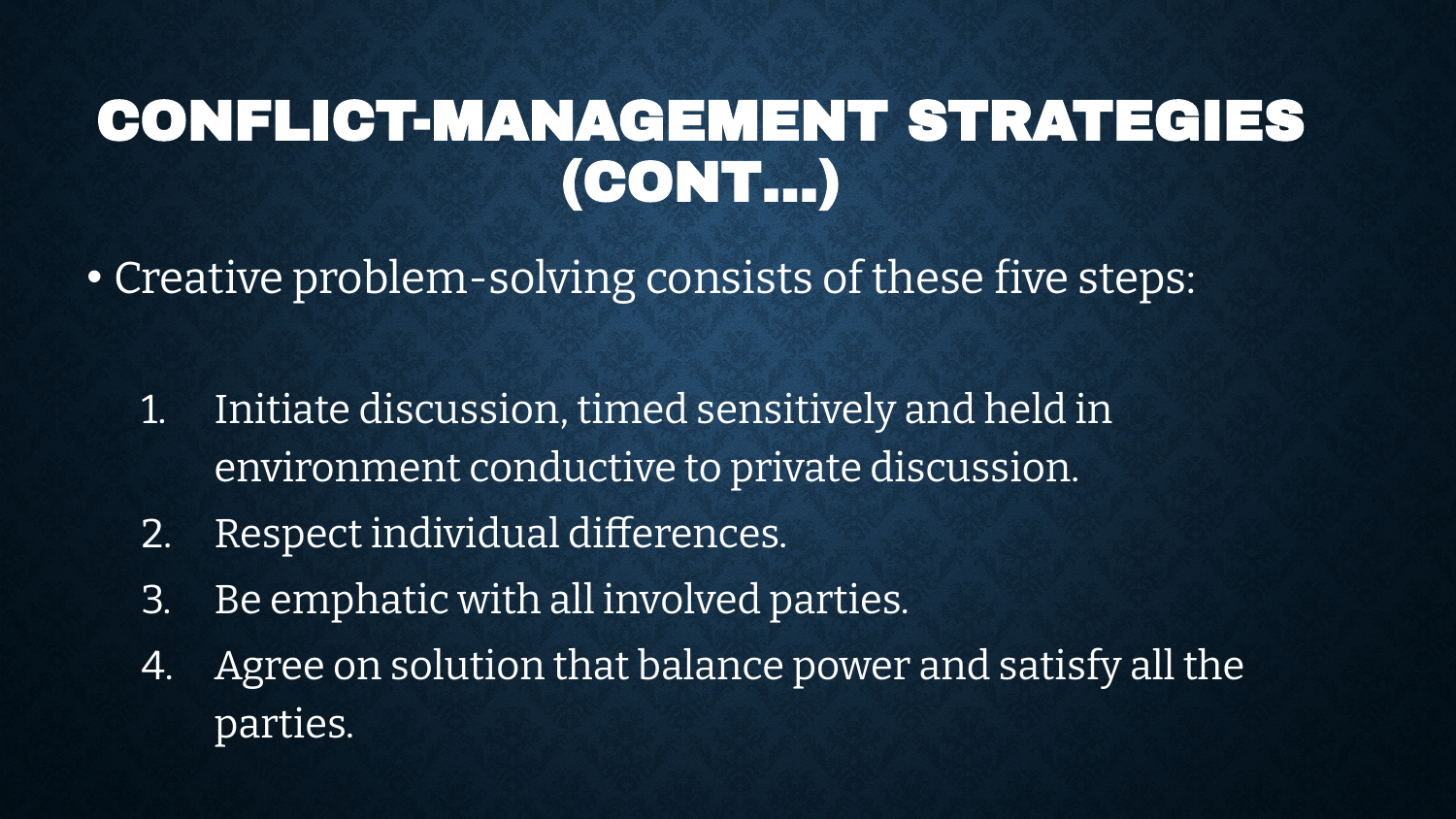

# CONFLICT-MANAGEMENT STRATEGIES (CONT…)
Creative problem-solving consists of these five steps:

Initiate discussion, timed sensitively and held in environment conductive to private discussion.
Respect individual differences.
Be emphatic with all involved parties.
Agree on solution that balance power and satisfy all the parties.